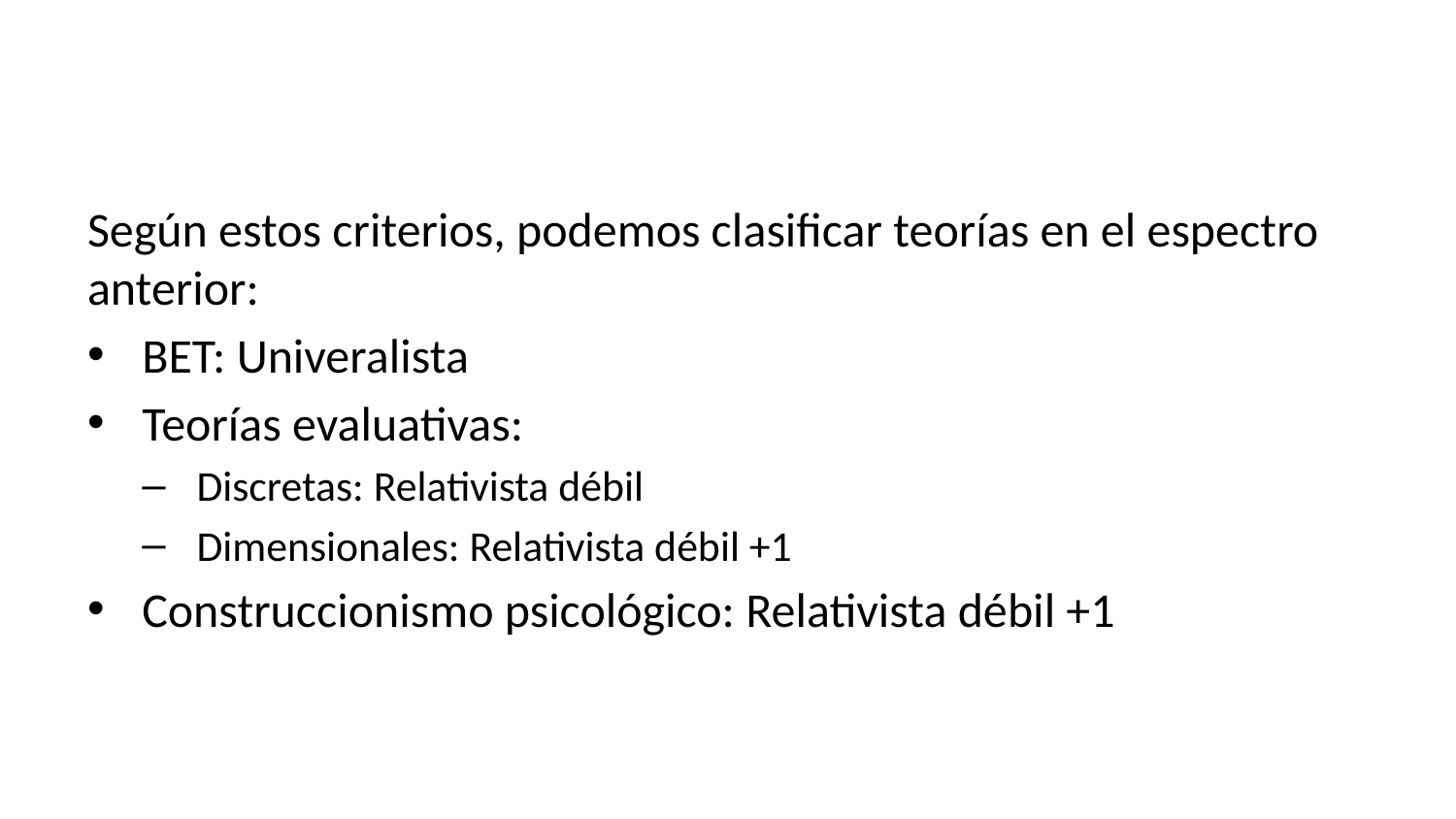

Según estos criterios, podemos clasificar teorías en el espectro anterior:
BET: Univeralista
Teorías evaluativas:
Discretas: Relativista débil
Dimensionales: Relativista débil +1
Construccionismo psicológico: Relativista débil +1